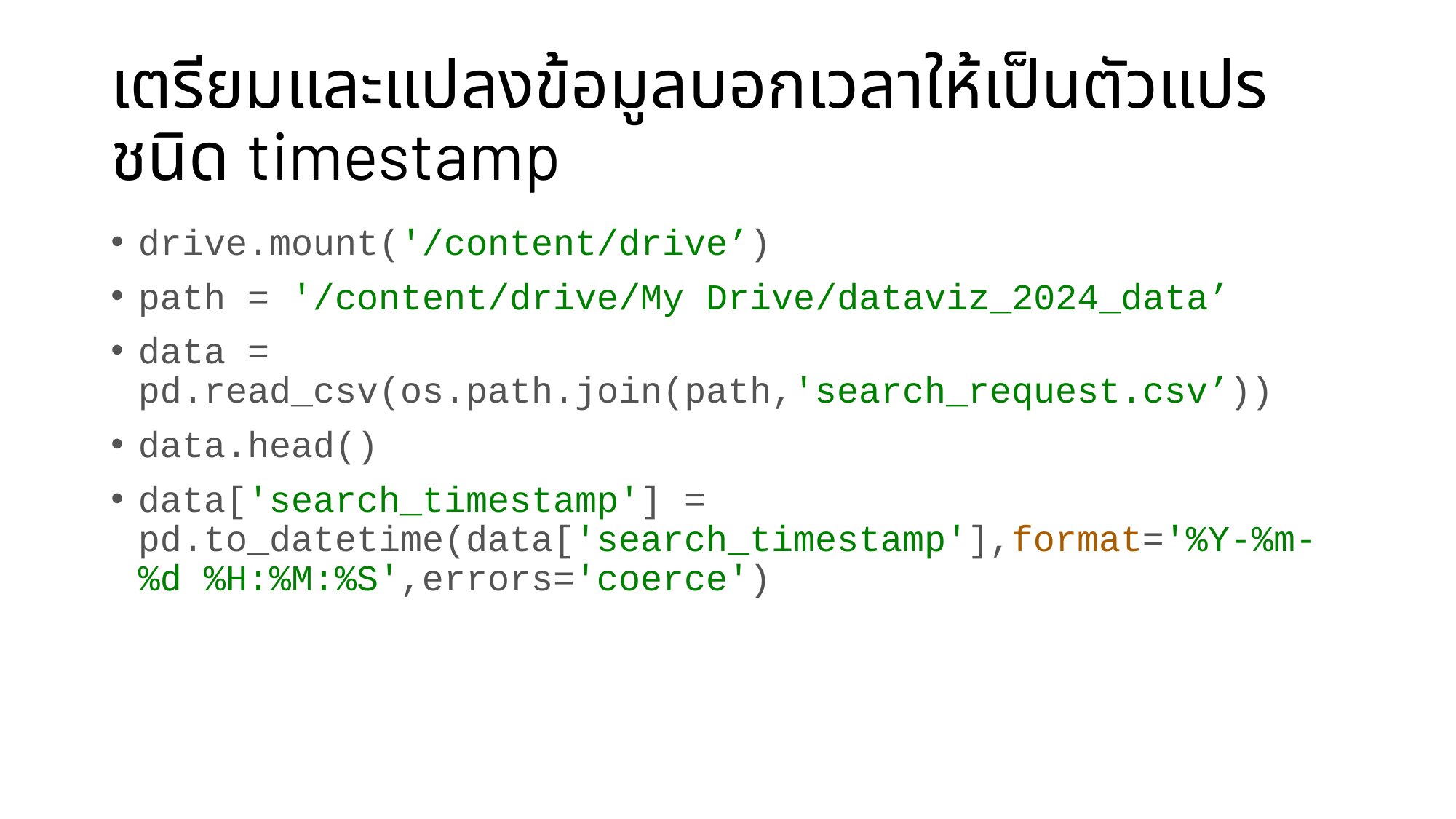

# เตรียมและแปลงข้อมูลบอกเวลาให้เป็นตัวแปรชนิด timestamp
drive.mount('/content/drive’)
path = '/content/drive/My Drive/dataviz_2024_data’
data = pd.read_csv(os.path.join(path,'search_request.csv’))
data.head()
data['search_timestamp'] = pd.to_datetime(data['search_timestamp'],format='%Y-%m-%d %H:%M:%S',errors='coerce')